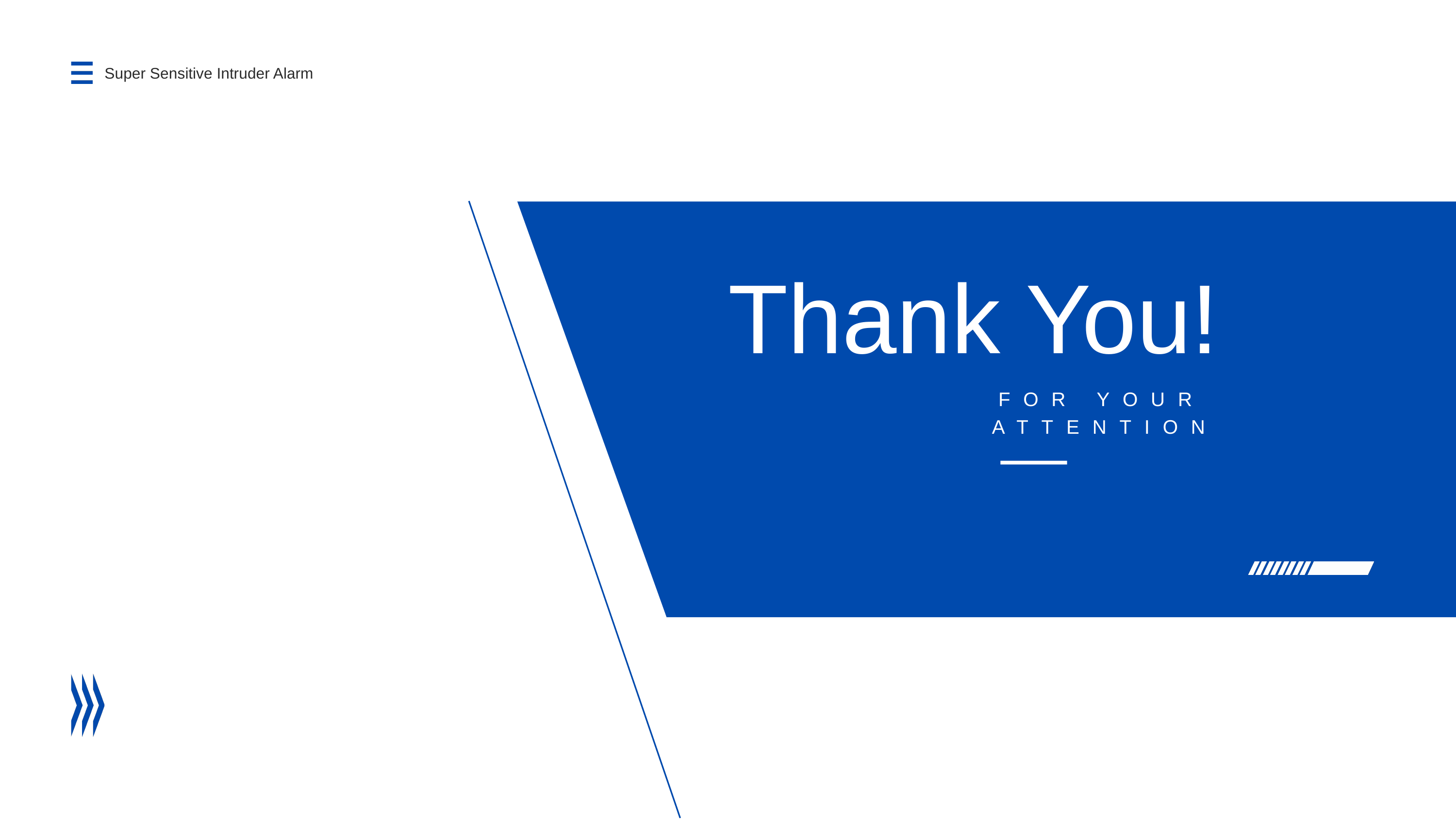

Super Sensitive Intruder Alarm
Thank You!
FOR YOUR ATTENTION